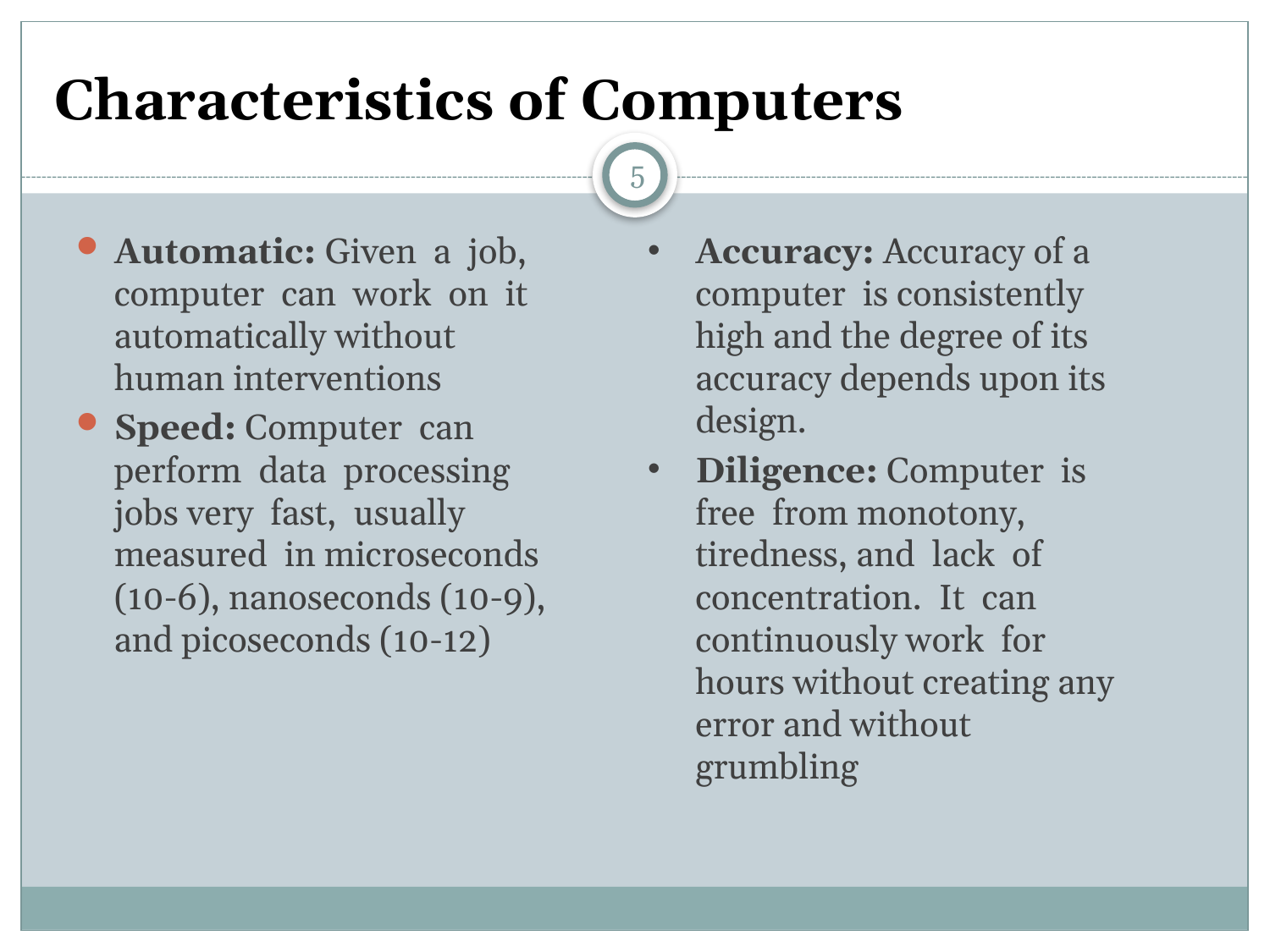

# Characteristics of Computers
5
Automatic: Given  a  job,  computer  can  work  on  it automatically without human interventions
Speed: Computer  can  perform  data  processing  jobs very  fast,  usually  measured  in microseconds (10-6), nanoseconds (10-9), and picoseconds (10-12)

Accuracy: Accuracy of a computer  is consistently high and the degree of its accuracy depends upon its design.
Diligence: Computer  is  free  from monotony,  tiredness, and  lack  of  concentration.  It  can  continuously work  for hours without creating any error and without grumbling